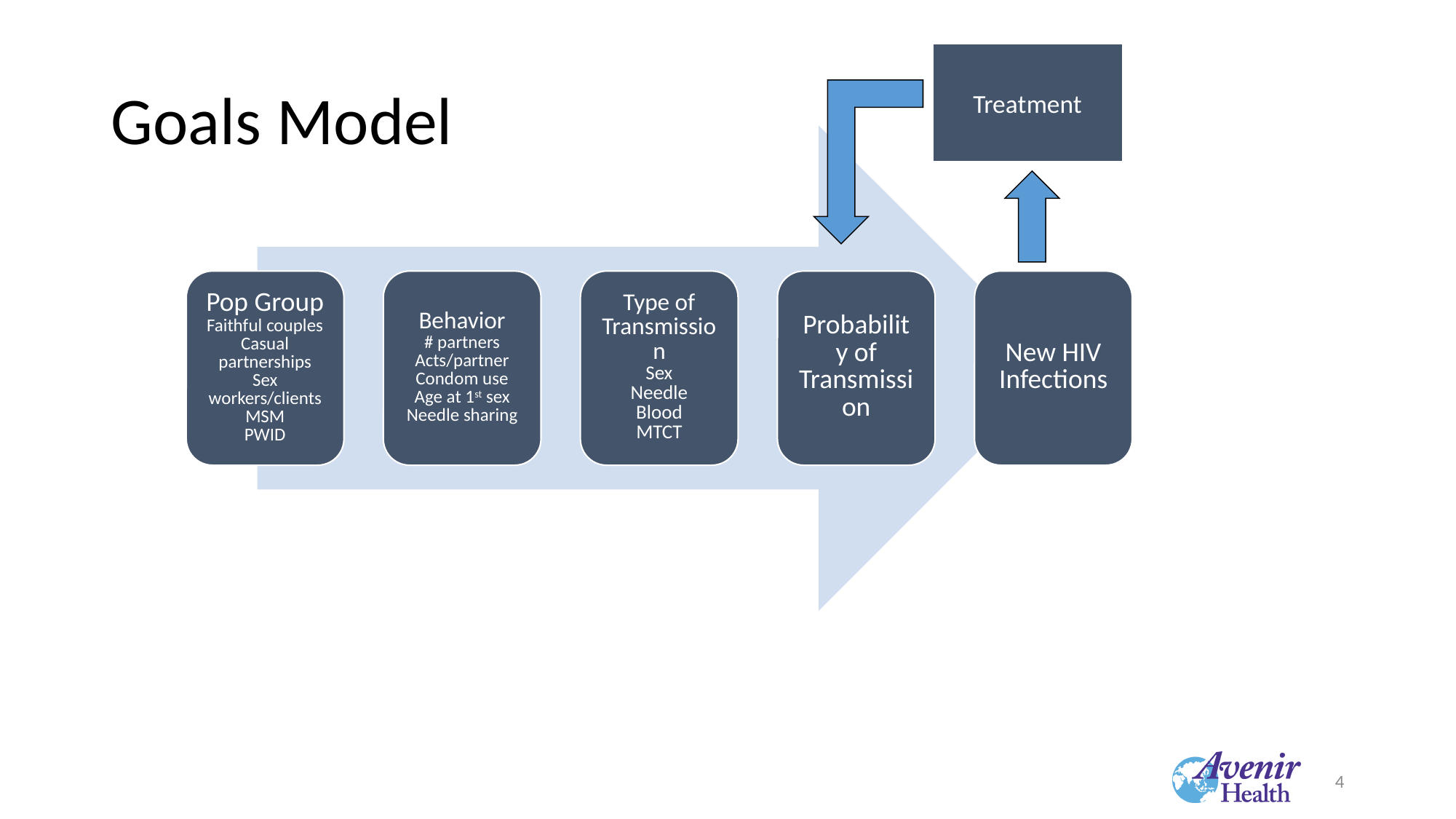

# Goals Model
Treatment

Pop Group
Faithful couples
Casual partnerships
Sex workers/clients
MSM
PWID
Behavior
# partners
Acts/partner
Condom use
Age at 1st sex
Needle sharing
Type of Transmission
Sex
Needle
Blood
MTCT
Probability of Transmission
New HIV Infections

4